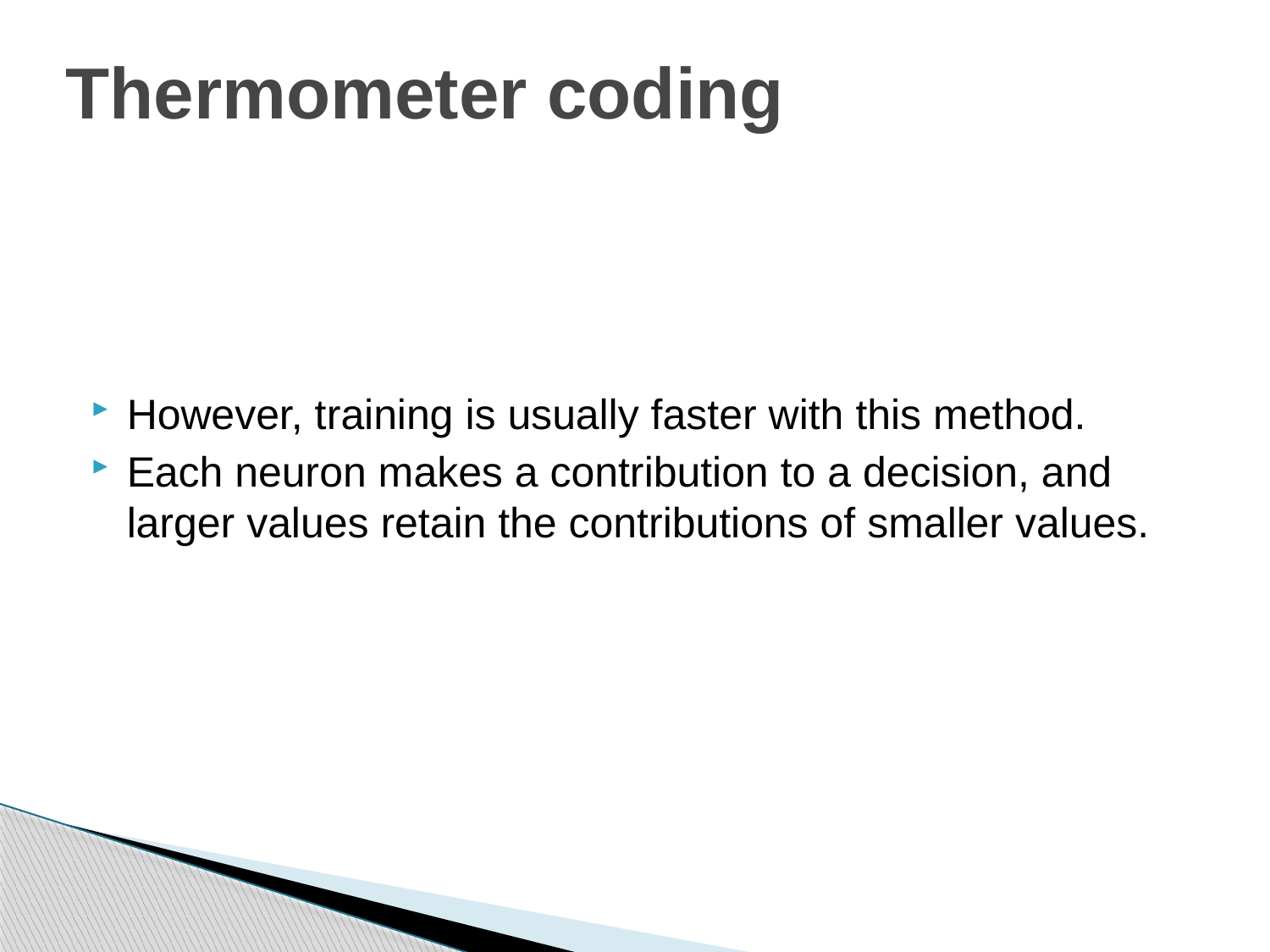

# Thermometer coding
However, training is usually faster with this method.
Each neuron makes a contribution to a decision, and larger values retain the contributions of smaller values.